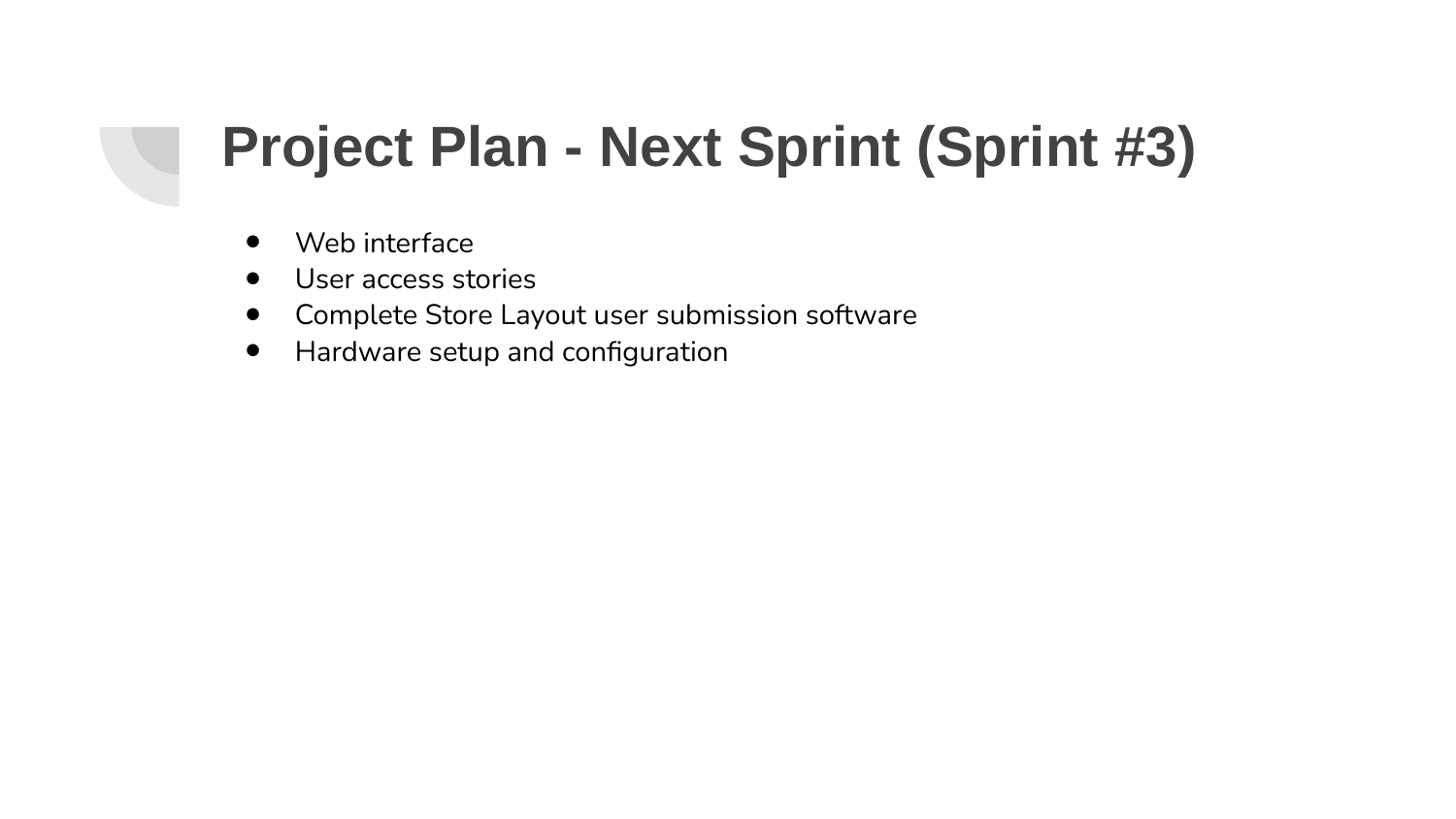

# Project Plan - Next Sprint (Sprint #3)
Web interface
User access stories
Complete Store Layout user submission software
Hardware setup and configuration